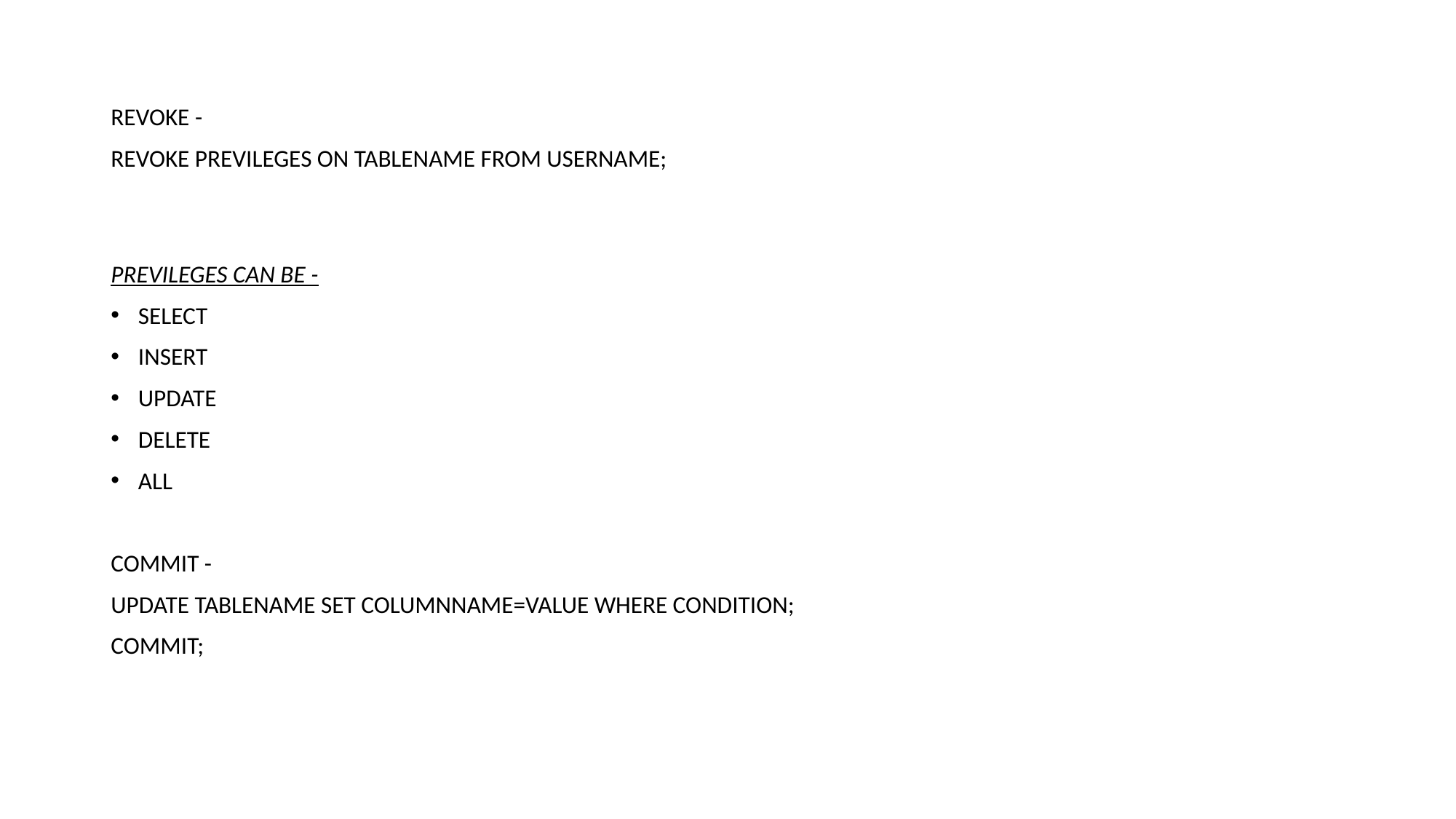

revoke -
revoke previleges on tablename from username;

previleges can be -
select
insert
update
delete
All

commit -
update tablename set columnname=value where condition;
commit;